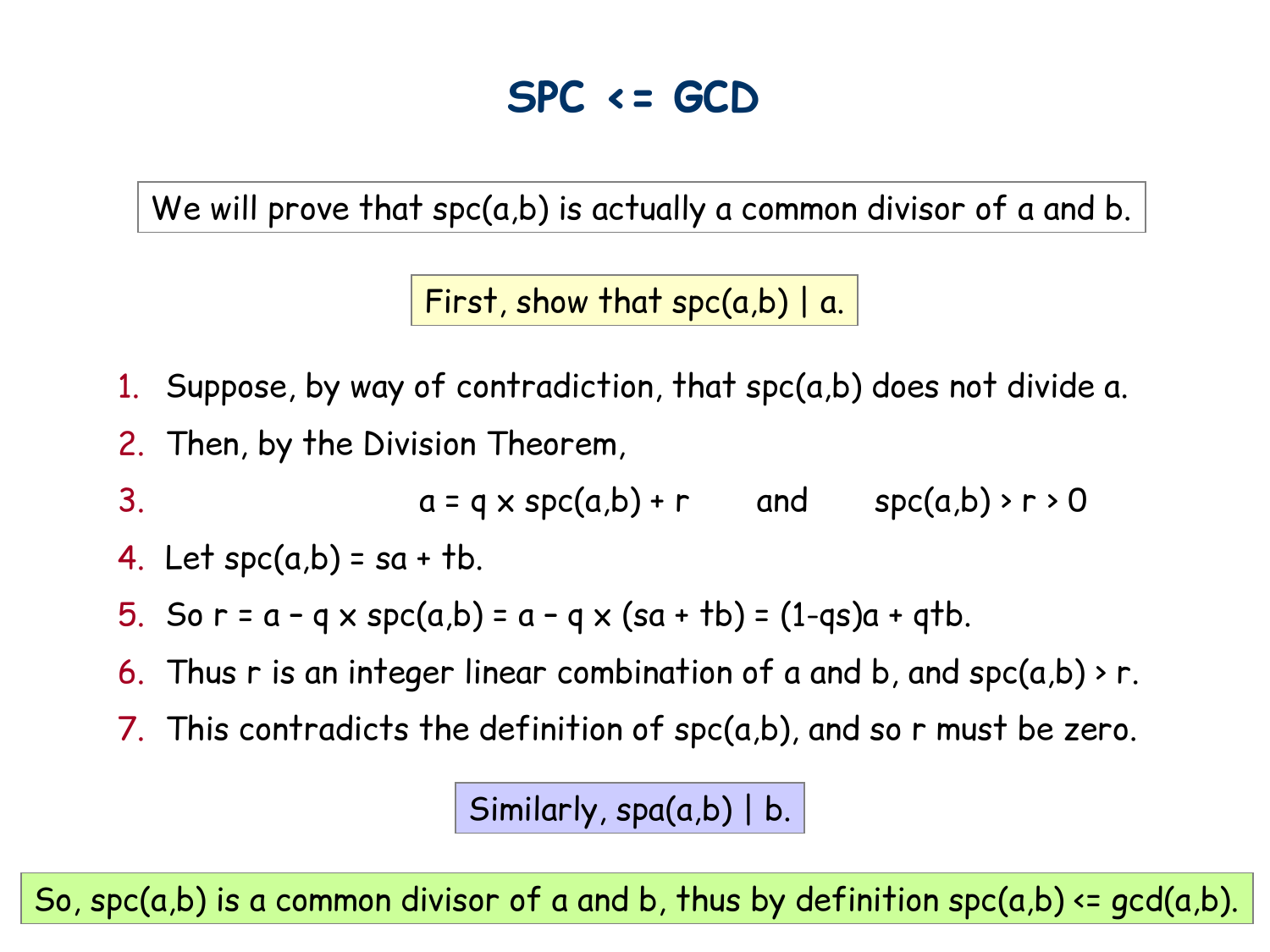

SPC <= GCD
We will prove that spc(a,b) is actually a common divisor of a and b.
First, show that spc(a,b) | a.
Suppose, by way of contradiction, that spc(a,b) does not divide a.
Then, by the Division Theorem,
		a = q x spc(a,b) + r       and       spc(a,b) > r > 0
Let spc(a,b) = sa + tb.
So r = a – q x spc(a,b) = a – q x (sa + tb) = (1-qs)a + qtb.
Thus r is an integer linear combination of a and b, and spc(a,b) > r.
This contradicts the definition of spc(a,b), and so r must be zero.
Similarly, spa(a,b) | b.
So, spc(a,b) is a common divisor of a and b, thus by definition spc(a,b) <= gcd(a,b).